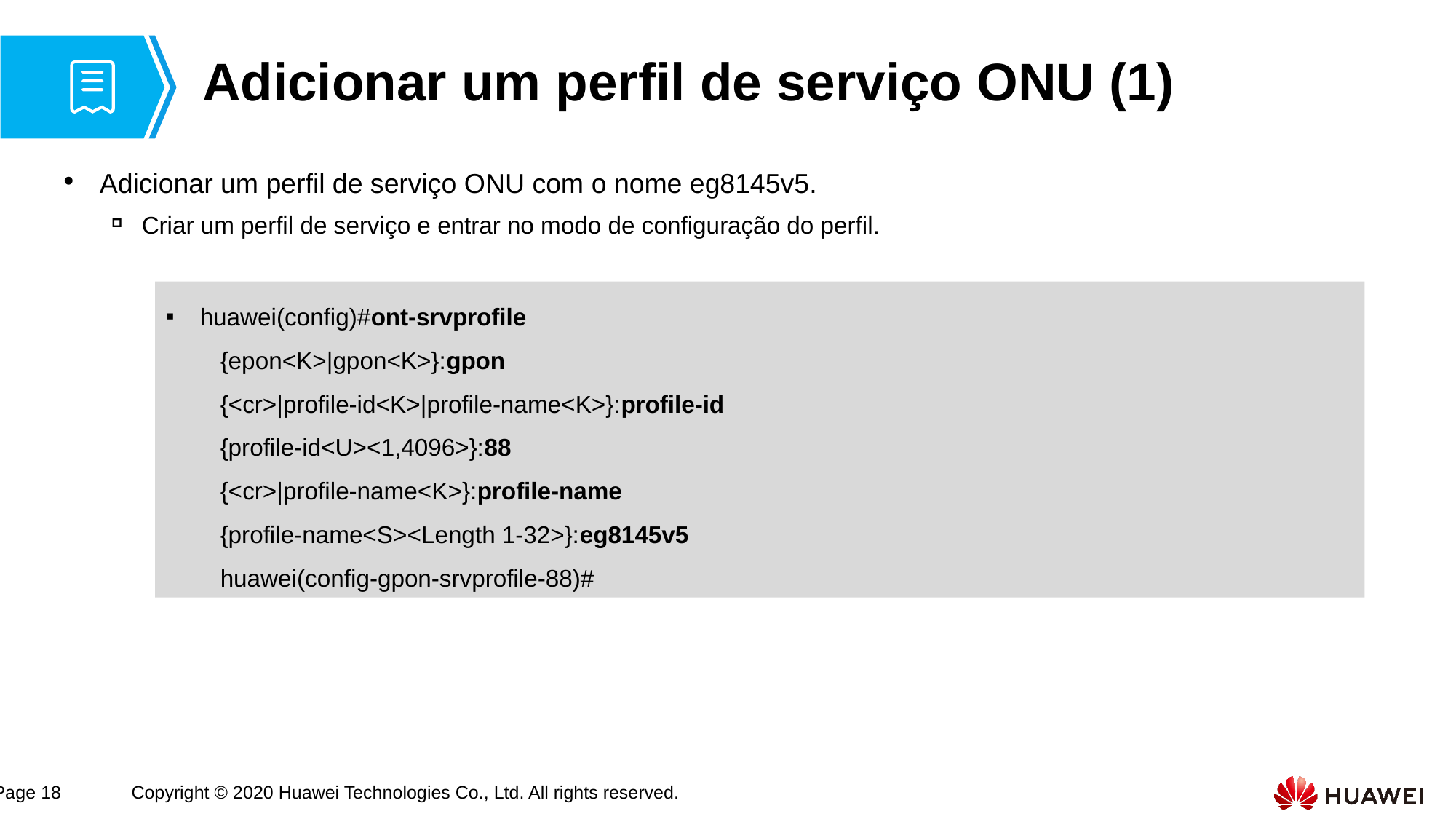

# Adicionar um perfil de serviço ONU (1)
Adicionar um perfil de serviço ONU com o nome eg8145v5.
Criar um perfil de serviço e entrar no modo de configuração do perfil.

huawei(config)#ont-srvprofile
{epon<K>|gpon<K>}:gpon
{<cr>|profile-id<K>|profile-name<K>}:profile-id
{profile-id<U><1,4096>}:88
{<cr>|profile-name<K>}:profile-name
{profile-name<S><Length 1-32>}:eg8145v5
huawei(config-gpon-srvprofile-88)#